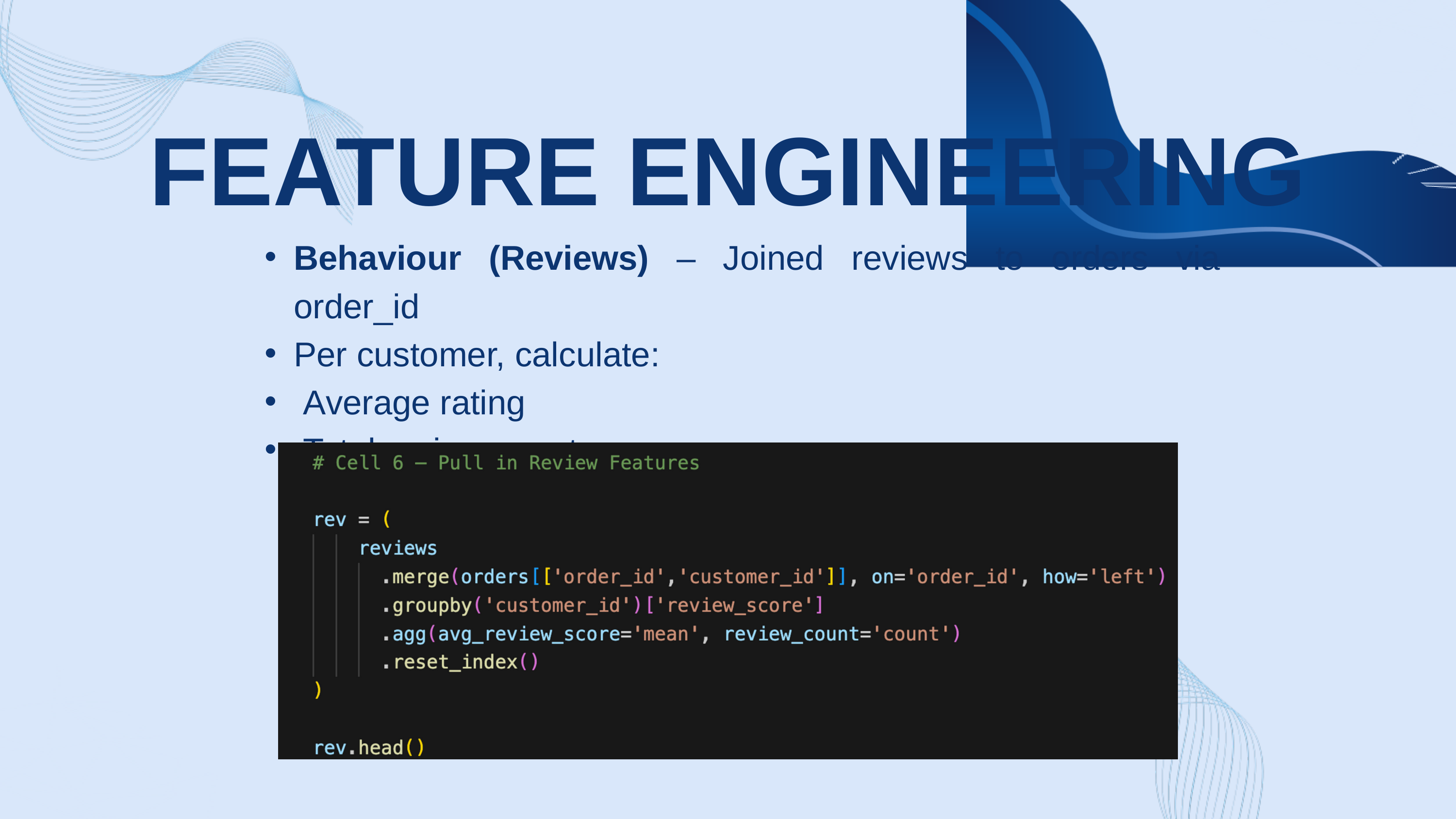

FEATURE ENGINEERING

Behaviour (Reviews) – Joined reviews to orders via order_id
Per customer, calculate:
 Average rating
 Total review count